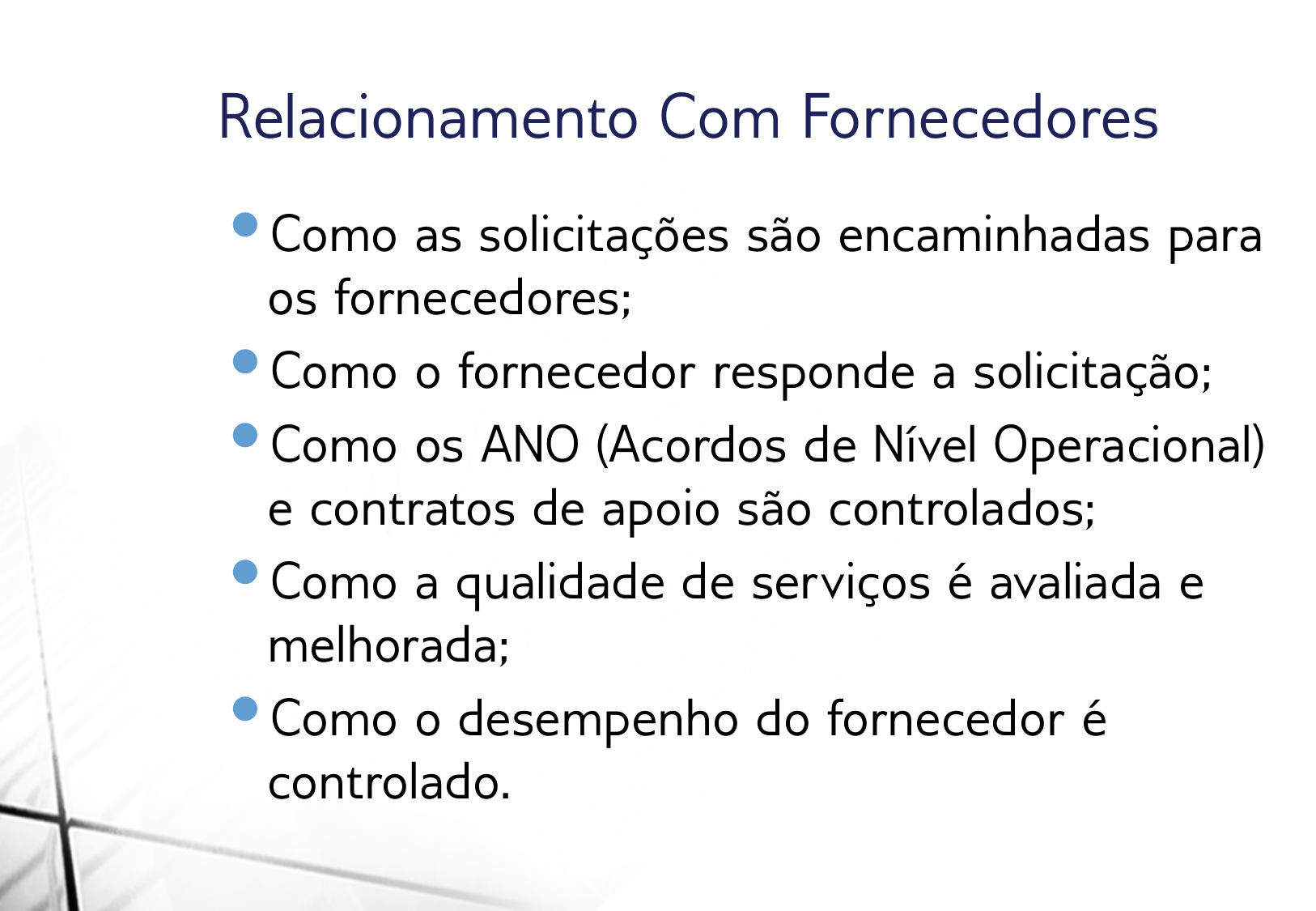

Relacionamento Com Fornecedores
Como as solicitações são encaminhadas para os fornecedores;
Como o fornecedor responde a solicitação;
Como os ANO (Acordos de Nível Operacional) e contratos de apoio são controlados;
Como a qualidade de serviços é avaliada e melhorada;
Como o desempenho do fornecedor é controlado.